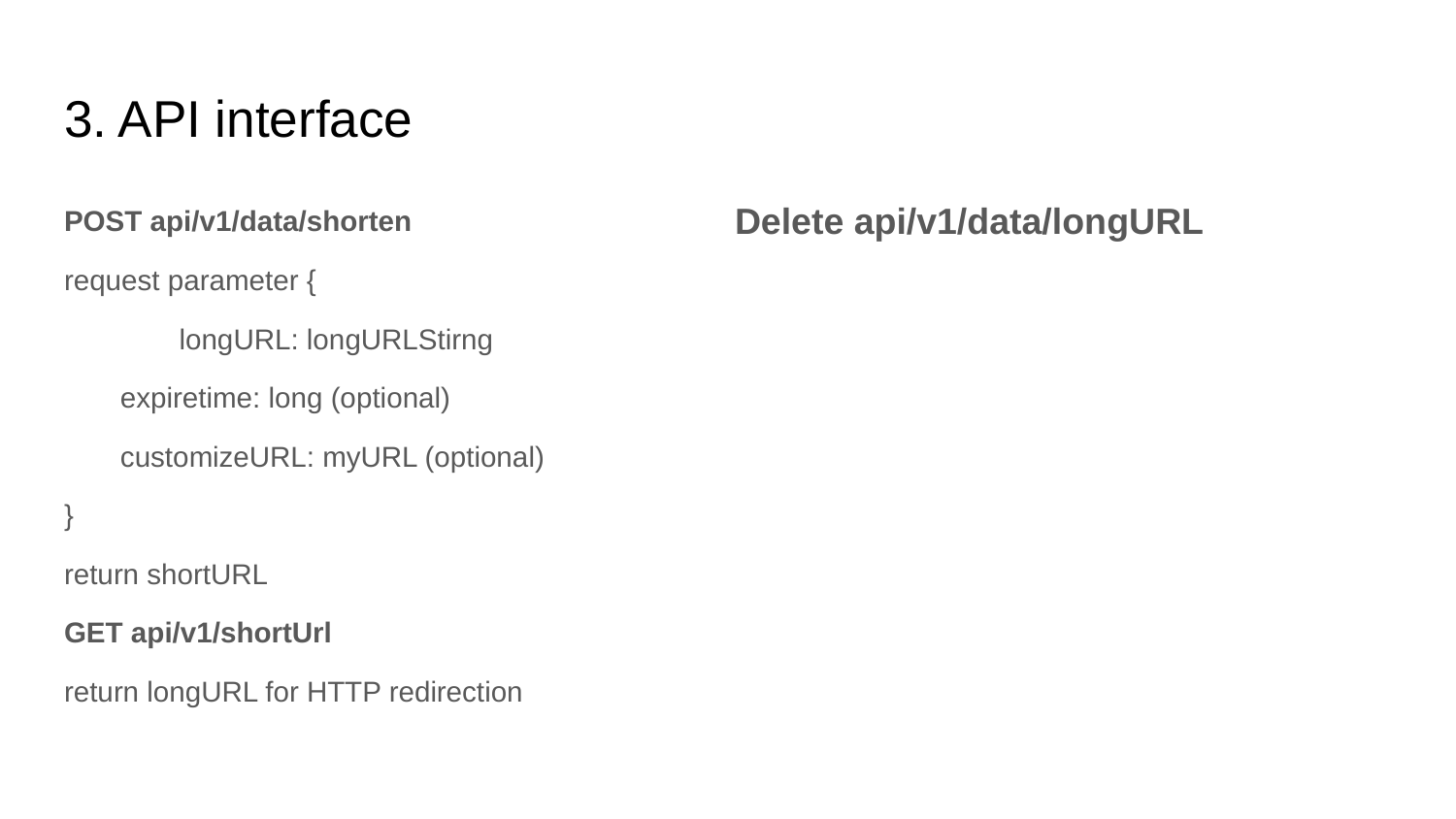

# 3. API interface
Delete api/v1/data/longURL

POST api/v1/data/shorten
request parameter {
	longURL: longURLStirng
       expiretime: long (optional)
       customizeURL: myURL (optional)
}
return shortURL
GET api/v1/shortUrl
return longURL for HTTP redirection